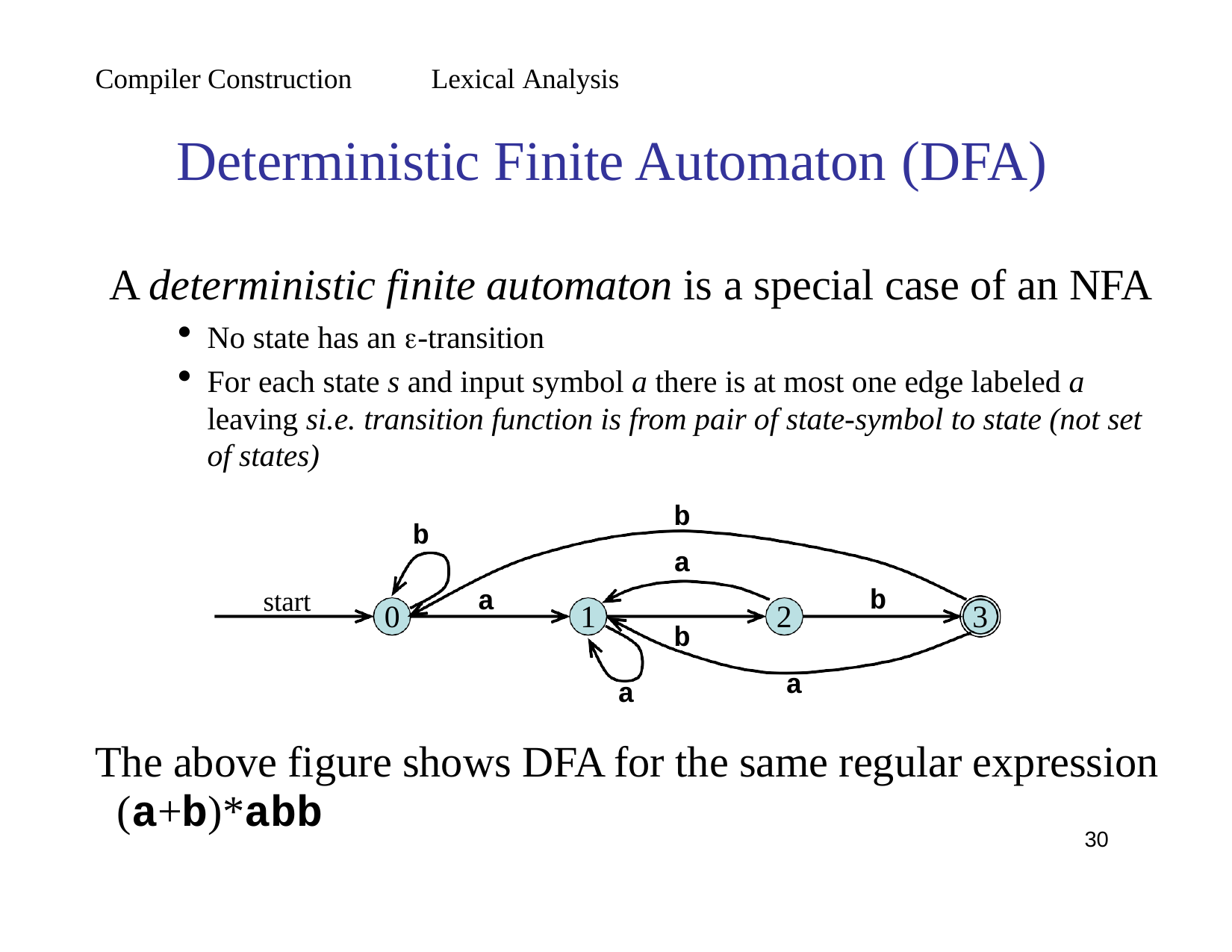

Compiler Construction	Lexical Analysis
Deterministic Finite Automaton (DFA)
A deterministic finite automaton is a special case of an NFA
No state has an ε-transition
For each state s and input symbol a there is at most one edge labeled a  leaving si.e. transition function is from pair of state-symbol to state (not set  of states)
b
a  b
b

b
a
start
3
0
1
2
a
a
The above figure shows DFA for the same regular expression  (a+b)*abb
30